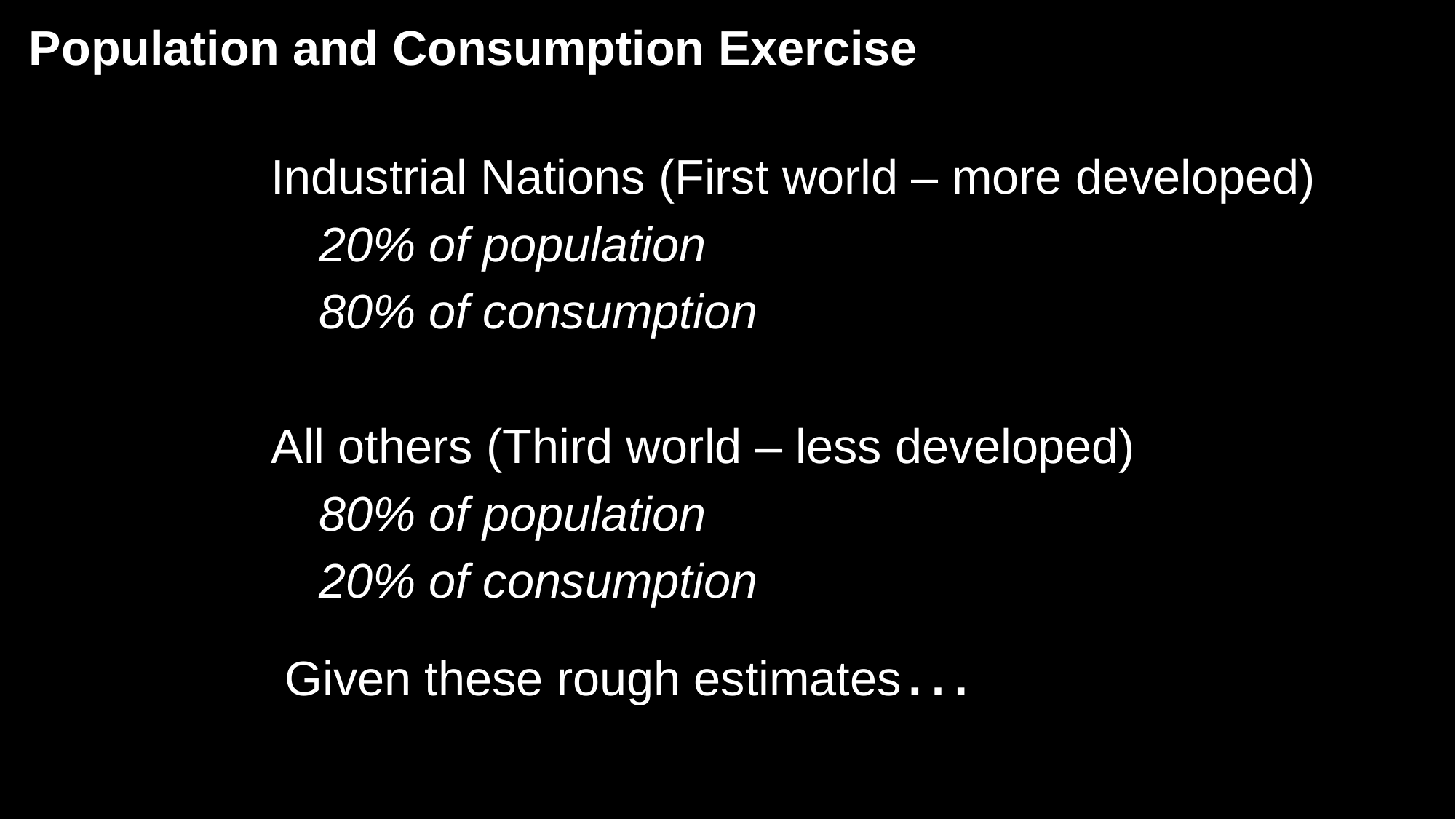

Population and Consumption Exercise
Industrial Nations (First world – more developed)
20% of population
80% of consumption

All others (Third world – less developed)
80% of population
20% of consumption
Given these rough estimates…